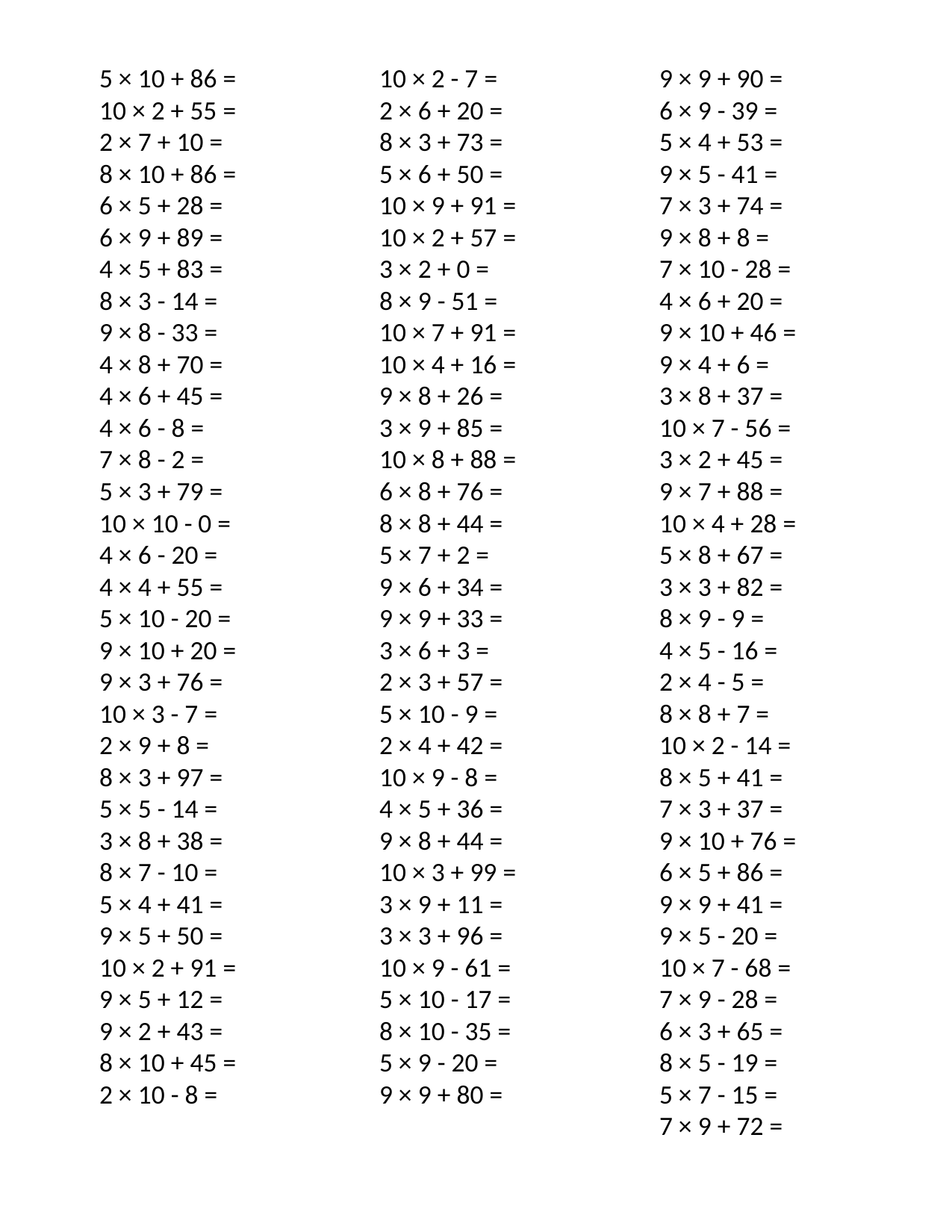

5 × 10 + 86 =
10 × 2 + 55 =
2 × 7 + 10 =
8 × 10 + 86 =
6 × 5 + 28 =
6 × 9 + 89 =
4 × 5 + 83 =
8 × 3 - 14 =
9 × 8 - 33 =
4 × 8 + 70 =
4 × 6 + 45 =
4 × 6 - 8 =
7 × 8 - 2 =
5 × 3 + 79 =
10 × 10 - 0 =
4 × 6 - 20 =
4 × 4 + 55 =
5 × 10 - 20 =
9 × 10 + 20 =
9 × 3 + 76 =
10 × 3 - 7 =
2 × 9 + 8 =
8 × 3 + 97 =
5 × 5 - 14 =
3 × 8 + 38 =
8 × 7 - 10 =
5 × 4 + 41 =
9 × 5 + 50 =
10 × 2 + 91 =
9 × 5 + 12 =
9 × 2 + 43 =
8 × 10 + 45 =
2 × 10 - 8 =

10 × 2 - 7 =
2 × 6 + 20 =
8 × 3 + 73 =
5 × 6 + 50 =
10 × 9 + 91 =
10 × 2 + 57 =
3 × 2 + 0 =
8 × 9 - 51 =
10 × 7 + 91 =
10 × 4 + 16 =
9 × 8 + 26 =
3 × 9 + 85 =
10 × 8 + 88 =
6 × 8 + 76 =
8 × 8 + 44 =
5 × 7 + 2 =
9 × 6 + 34 =
9 × 9 + 33 =
3 × 6 + 3 =
2 × 3 + 57 =
5 × 10 - 9 =
2 × 4 + 42 =
10 × 9 - 8 =
4 × 5 + 36 =
9 × 8 + 44 =
10 × 3 + 99 =
3 × 9 + 11 =
3 × 3 + 96 =
10 × 9 - 61 =
5 × 10 - 17 =
8 × 10 - 35 =
5 × 9 - 20 =
9 × 9 + 80 =

9 × 9 + 90 =
6 × 9 - 39 =
5 × 4 + 53 =
9 × 5 - 41 =
7 × 3 + 74 =
9 × 8 + 8 =
7 × 10 - 28 =
4 × 6 + 20 =
9 × 10 + 46 =
9 × 4 + 6 =
3 × 8 + 37 =
10 × 7 - 56 =
3 × 2 + 45 =
9 × 7 + 88 =
10 × 4 + 28 =
5 × 8 + 67 =
3 × 3 + 82 =
8 × 9 - 9 =
4 × 5 - 16 =
2 × 4 - 5 =
8 × 8 + 7 =
10 × 2 - 14 =
8 × 5 + 41 =
7 × 3 + 37 =
9 × 10 + 76 =
6 × 5 + 86 =
9 × 9 + 41 =
9 × 5 - 20 =
10 × 7 - 68 =
7 × 9 - 28 =
6 × 3 + 65 =
8 × 5 - 19 =
5 × 7 - 15 =
7 × 9 + 72 =